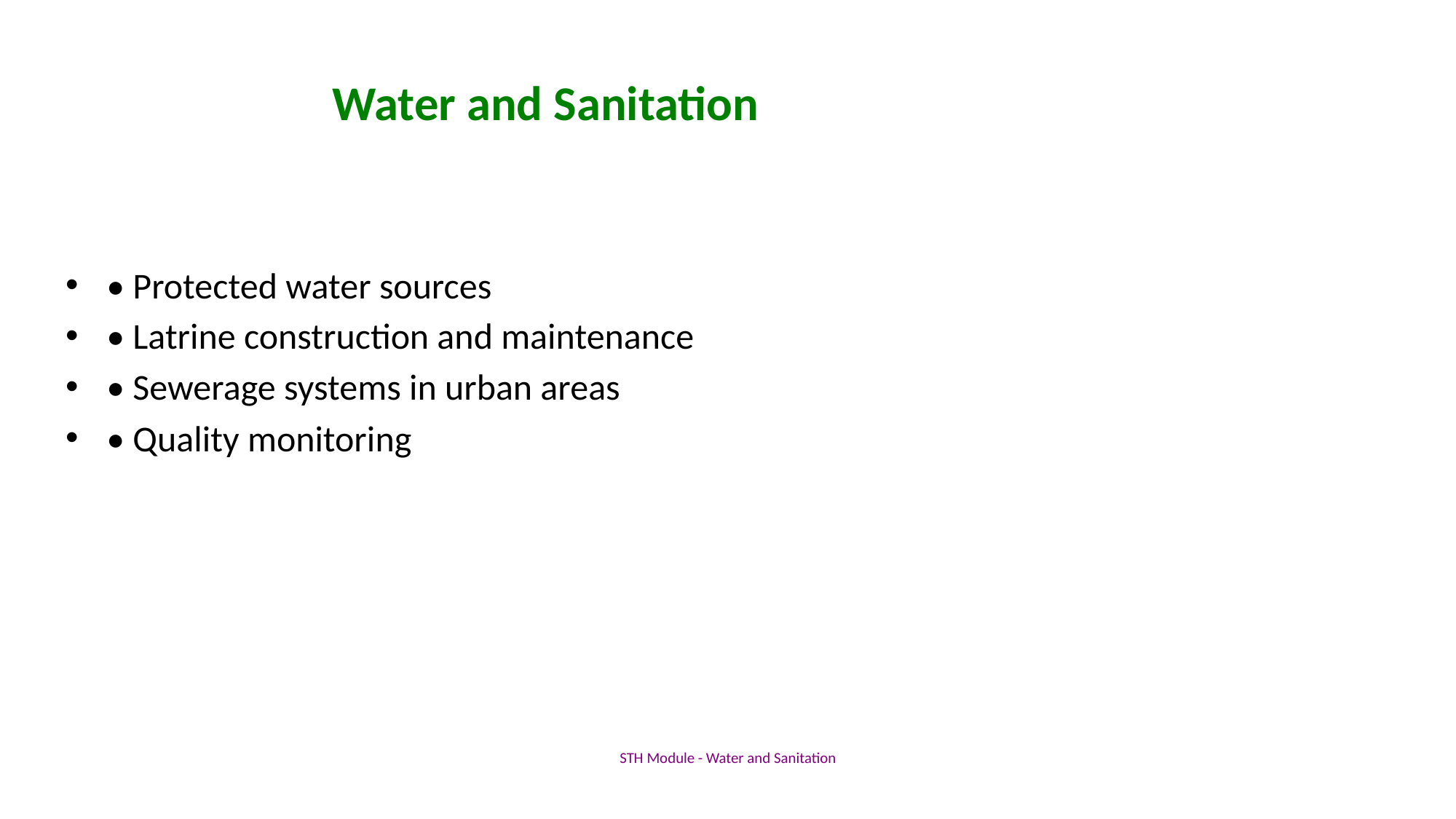

# Water and Sanitation

• Protected water sources
• Latrine construction and maintenance
• Sewerage systems in urban areas
• Quality monitoring
STH Module - Water and Sanitation